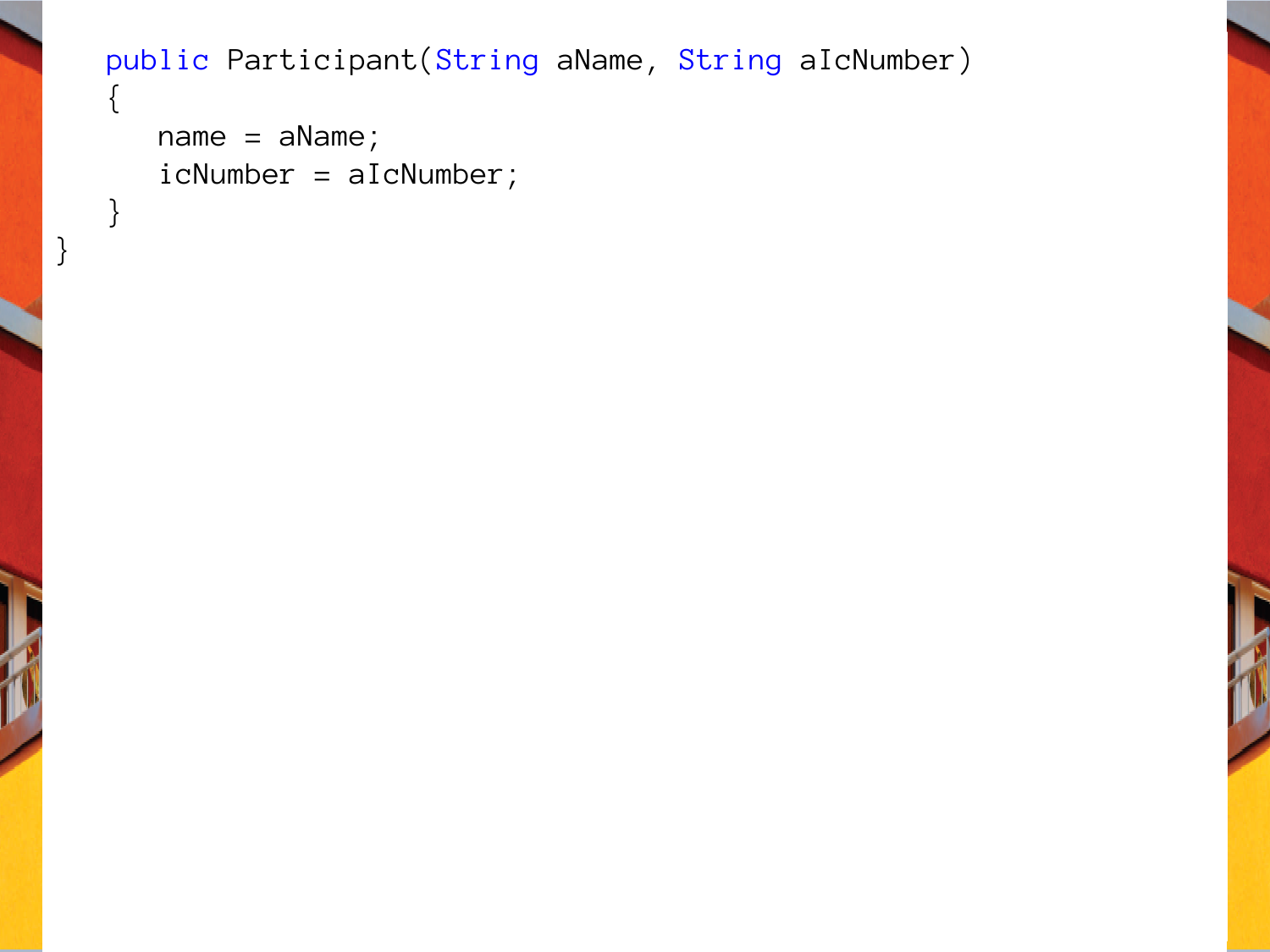

public Participant(String aName, String aIcNumber)
   {
      name = aName;
      icNumber = aIcNumber;
   }
}
C# Programming: From Problem Analysis to Program Design

9